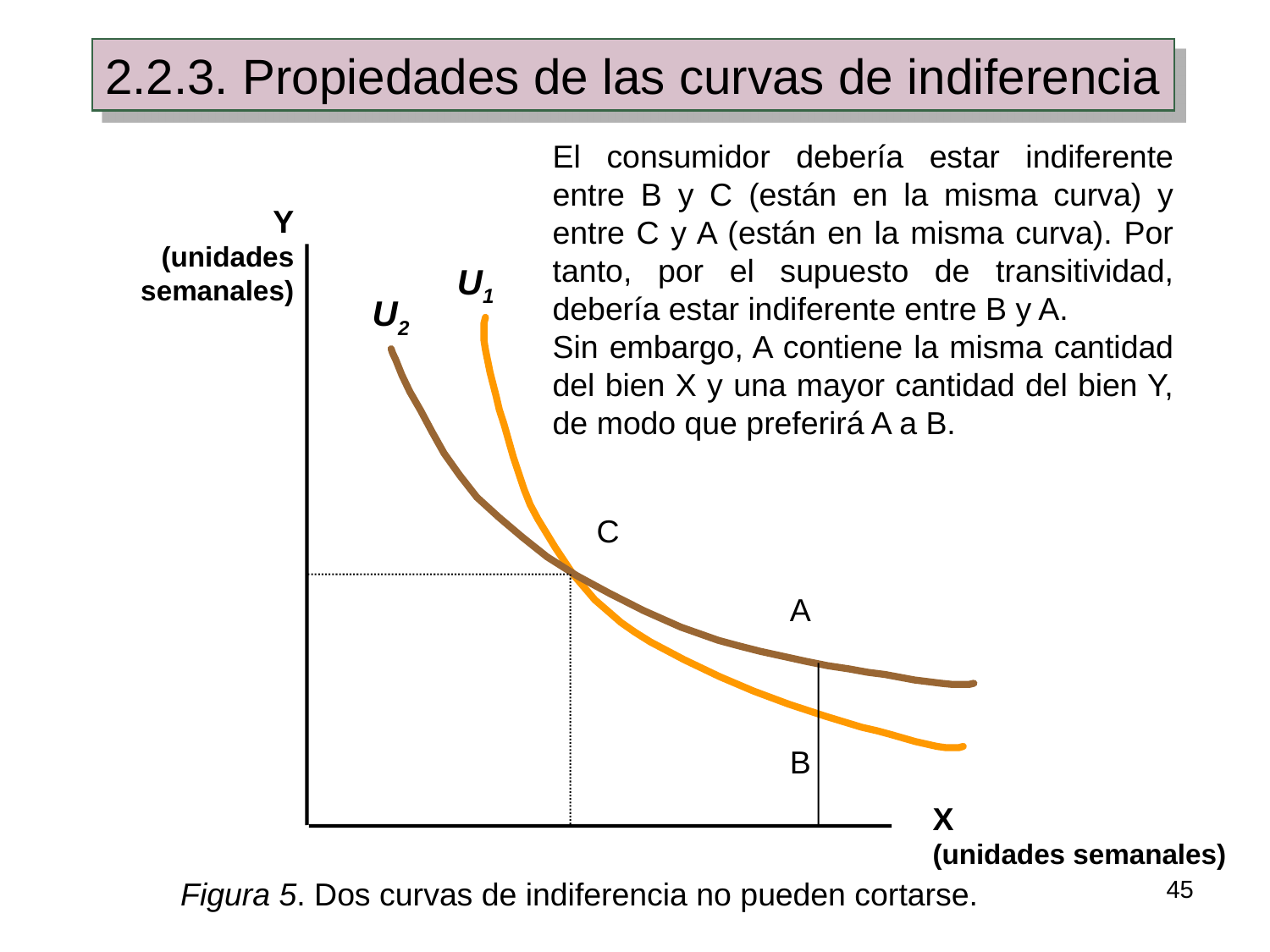

2.2.3. Propiedades de las curvas de indiferencia
El consumidor debería estar indiferente entre B y C (están en la misma curva) y entre C y A (están en la misma curva). Por tanto, por el supuesto de transitividad, debería estar indiferente entre B y A.
Sin embargo, A contiene la misma cantidad del bien X y una mayor cantidad del bien Y, de modo que preferirá A a B.

Y
(unidades
semanales)

U1

U2

C

A

B

X
(unidades semanales)

45

Figura 5. Dos curvas de indiferencia no pueden cortarse.